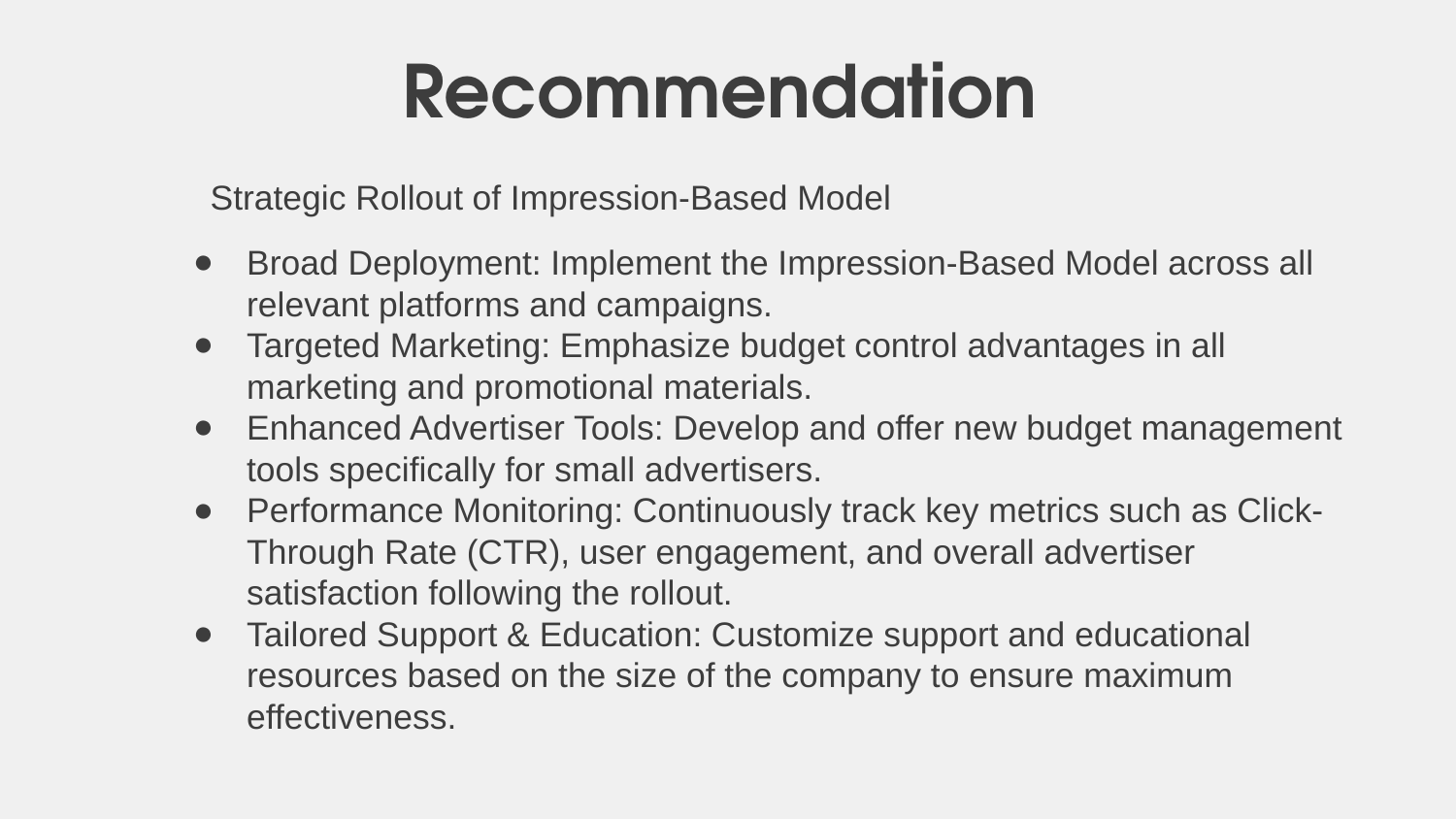

Recommendation
Strategic Rollout of Impression-Based Model
Broad Deployment: Implement the Impression-Based Model across all relevant platforms and campaigns.
Targeted Marketing: Emphasize budget control advantages in all marketing and promotional materials.
Enhanced Advertiser Tools: Develop and offer new budget management tools specifically for small advertisers.
Performance Monitoring: Continuously track key metrics such as Click-Through Rate (CTR), user engagement, and overall advertiser satisfaction following the rollout.
Tailored Support & Education: Customize support and educational resources based on the size of the company to ensure maximum effectiveness.